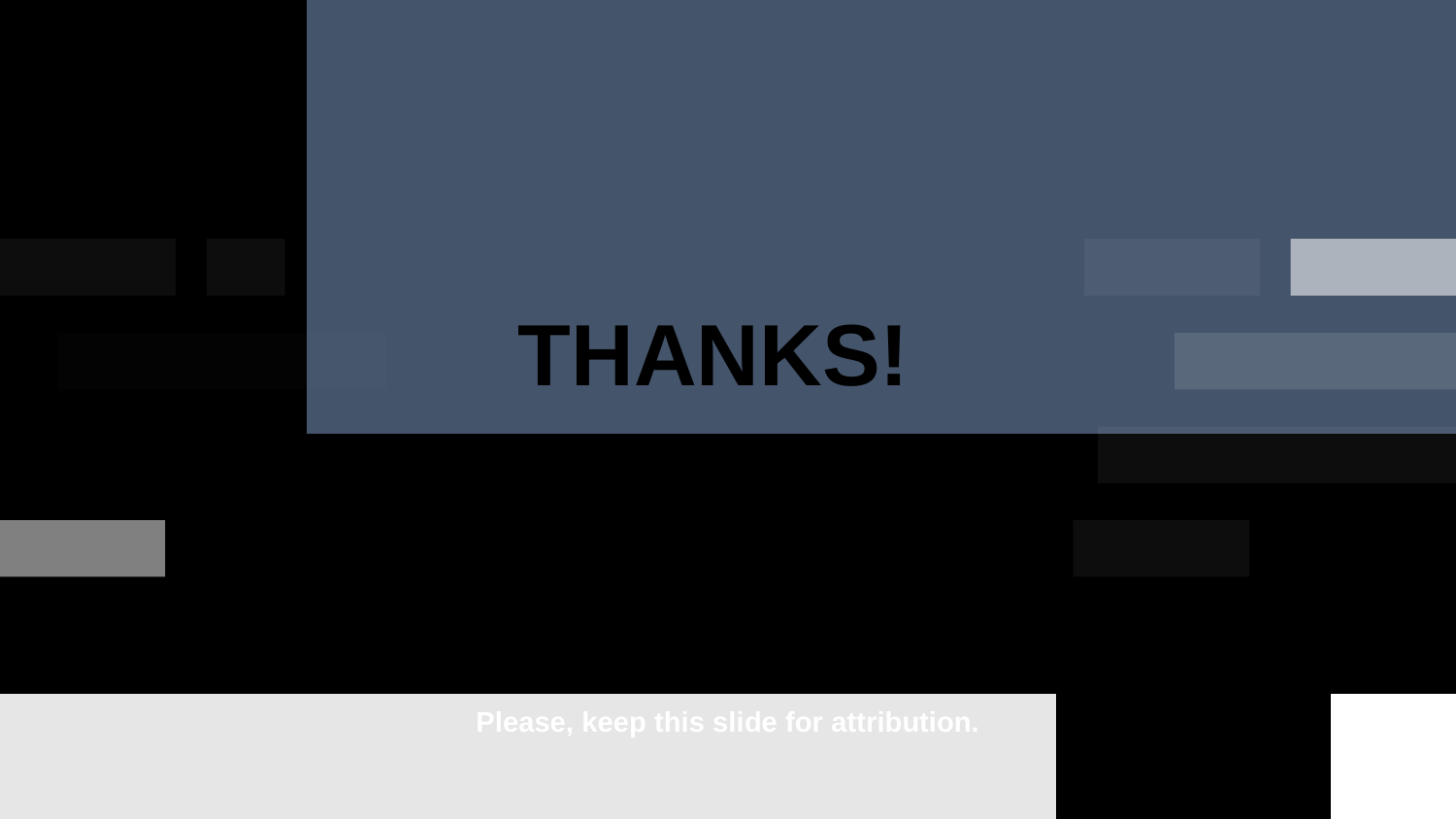

# THANKS!
HHHH
Please, keep this slide for attribution.